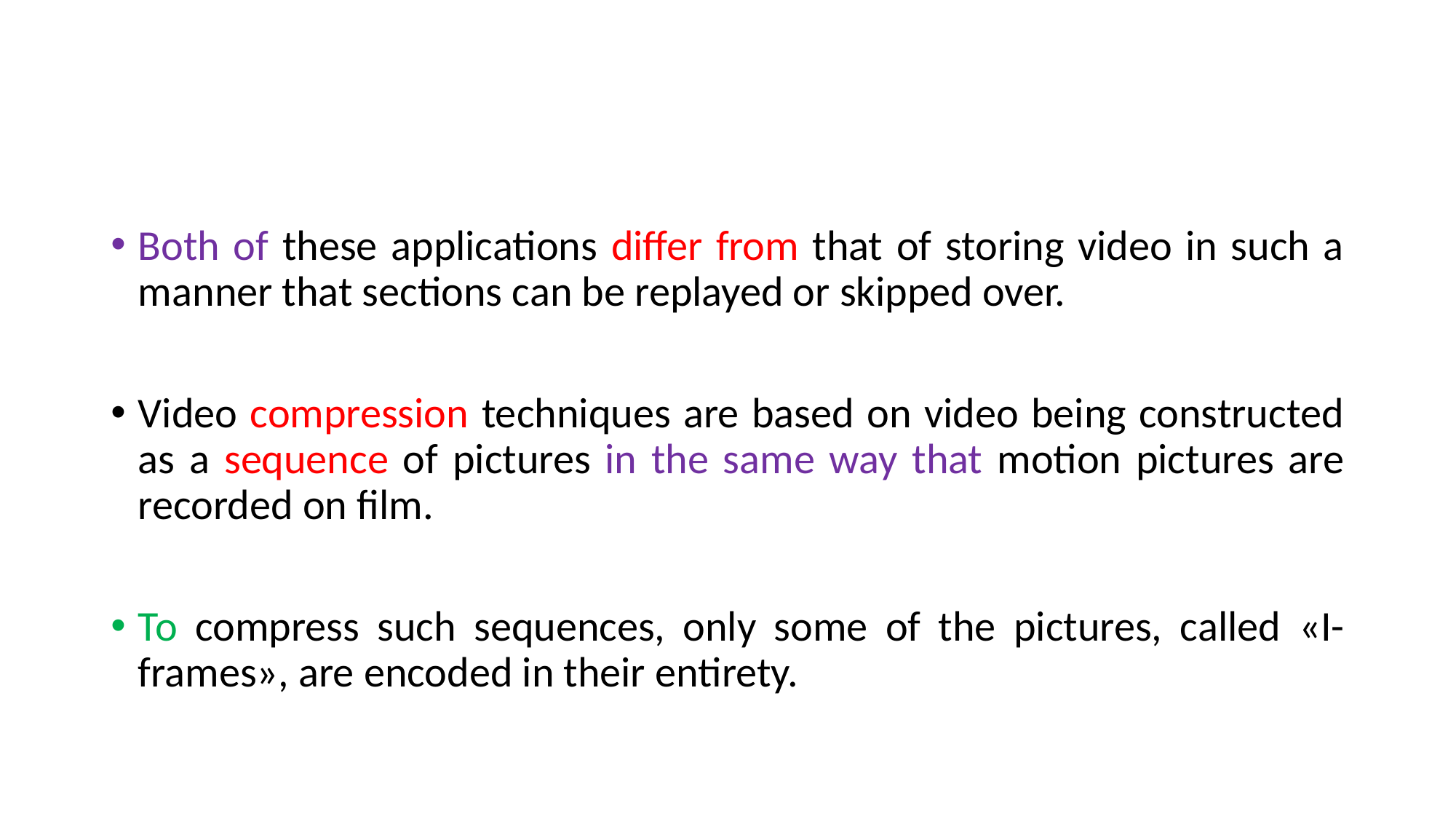

#
Both of these applications differ from that of storing video in such a manner that sections can be replayed or skipped over.

Video compression techniques are based on video being constructed as a sequence of pictures in the same way that motion pictures are recorded on film.

To compress such sequences, only some of the pictures, called «I-frames», are encoded in their entirety.